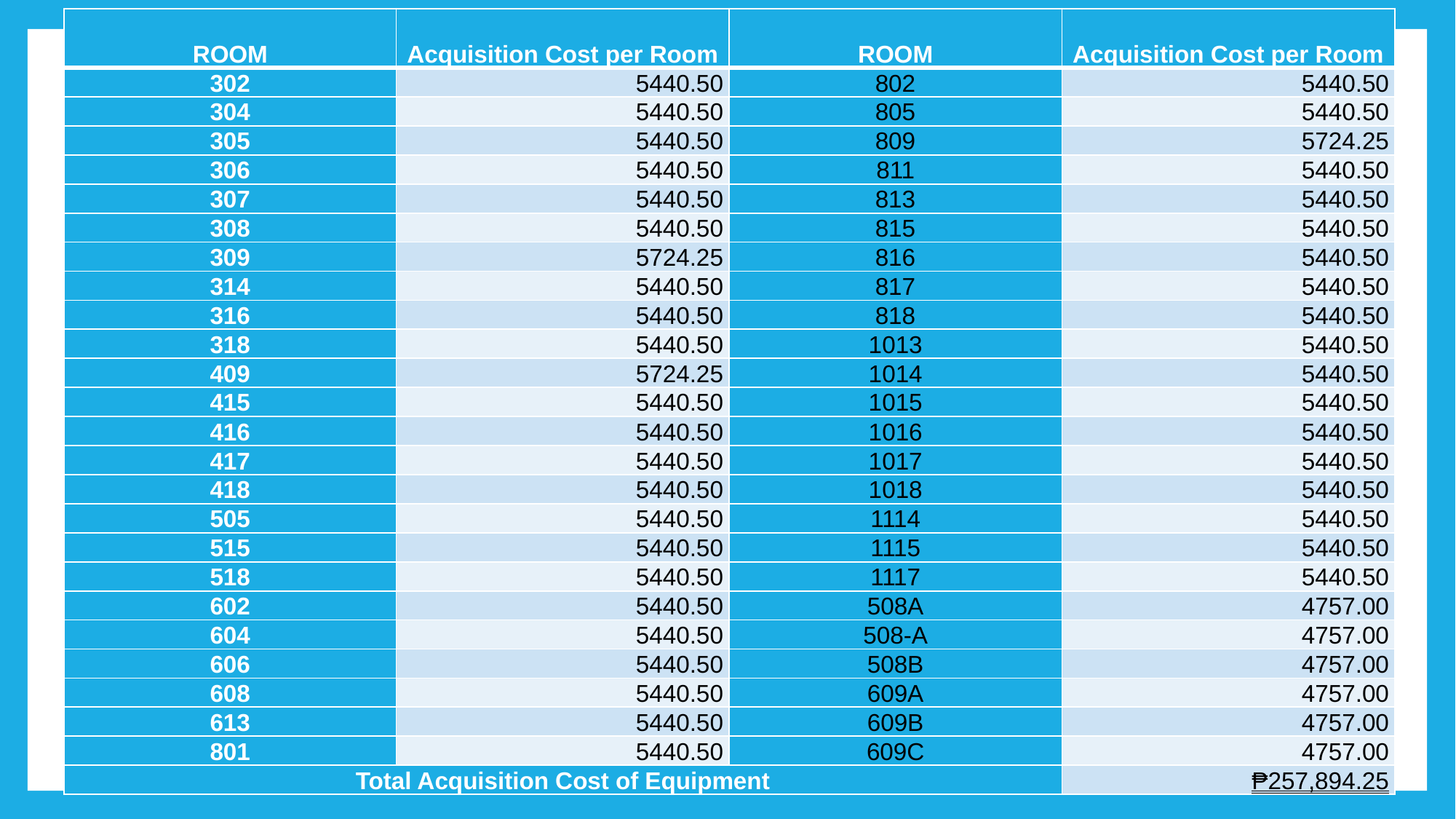

| ROOM | Acquisition Cost per Room | ROOM | Acquisition Cost per Room |
| --- | --- | --- | --- |
| 302 | 5440.50 | 802 | 5440.50 |
| 304 | 5440.50 | 805 | 5440.50 |
| 305 | 5440.50 | 809 | 5724.25 |
| 306 | 5440.50 | 811 | 5440.50 |
| 307 | 5440.50 | 813 | 5440.50 |
| 308 | 5440.50 | 815 | 5440.50 |
| 309 | 5724.25 | 816 | 5440.50 |
| 314 | 5440.50 | 817 | 5440.50 |
| 316 | 5440.50 | 818 | 5440.50 |
| 318 | 5440.50 | 1013 | 5440.50 |
| 409 | 5724.25 | 1014 | 5440.50 |
| 415 | 5440.50 | 1015 | 5440.50 |
| 416 | 5440.50 | 1016 | 5440.50 |
| 417 | 5440.50 | 1017 | 5440.50 |
| 418 | 5440.50 | 1018 | 5440.50 |
| 505 | 5440.50 | 1114 | 5440.50 |
| 515 | 5440.50 | 1115 | 5440.50 |
| 518 | 5440.50 | 1117 | 5440.50 |
| 602 | 5440.50 | 508A | 4757.00 |
| 604 | 5440.50 | 508-A | 4757.00 |
| 606 | 5440.50 | 508B | 4757.00 |
| 608 | 5440.50 | 609A | 4757.00 |
| 613 | 5440.50 | 609B | 4757.00 |
| 801 | 5440.50 | 609C | 4757.00 |
| Total Acquisition Cost of Equipment |  |  | ₱257,894.25 |